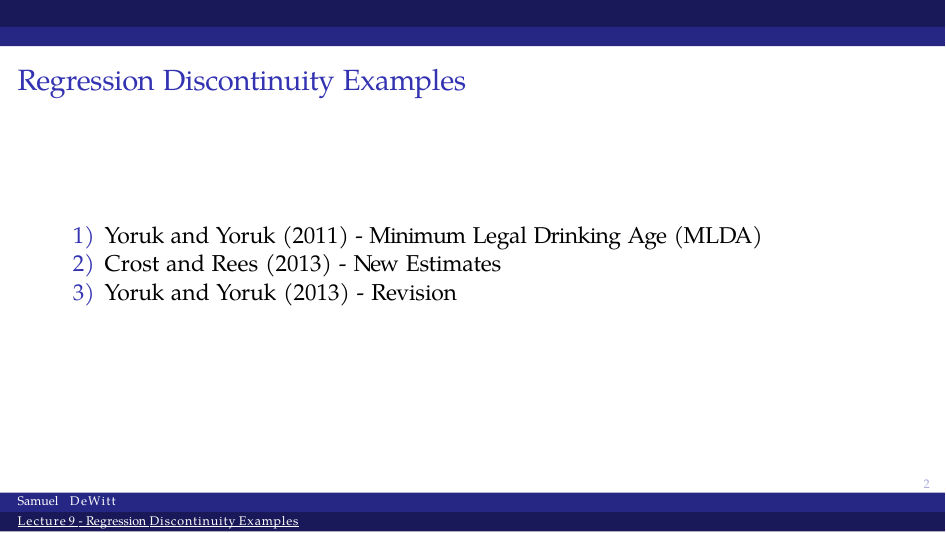

Regression Discontinuity Examples
Yoruk and Yoruk (2011) - Minimum Legal Drinking Age (MLDA)
Crost and Rees (2013) - New Estimates
Yoruk and Yoruk (2013) - Revision
2
Samuel DeWitt
Lecture 9 - Regression Discontinuity Examples